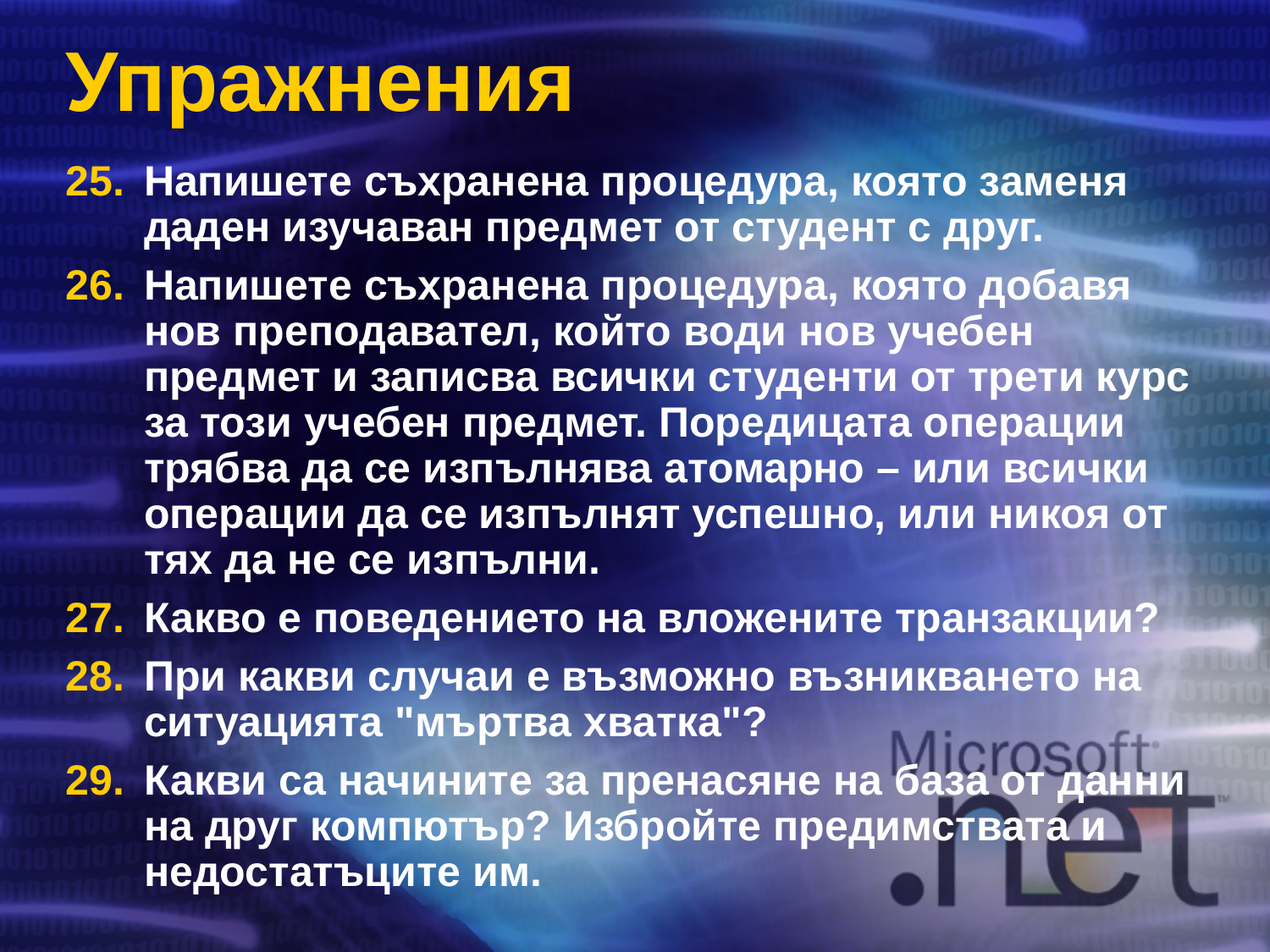

# Упражнения
Напишете съхранена процедура, която заменя даден изучаван предмет от студент с друг.
Напишете съхранена процедура, която добавя нов преподавател, който води нов учебен предмет и записва всички студенти от трети курс за този учебен предмет. Поредицата операции трябва да се изпълнява атомарно – или всички операции да се изпълнят успешно, или никоя от тях да не се изпълни.
Какво е поведението на вложените транзакции?
При какви случаи е възможно възникването на ситуацията "мъртва хватка"?
Какви са начините за пренасяне на база от данни на друг компютър? Избройте предимствата и недостатъците им.